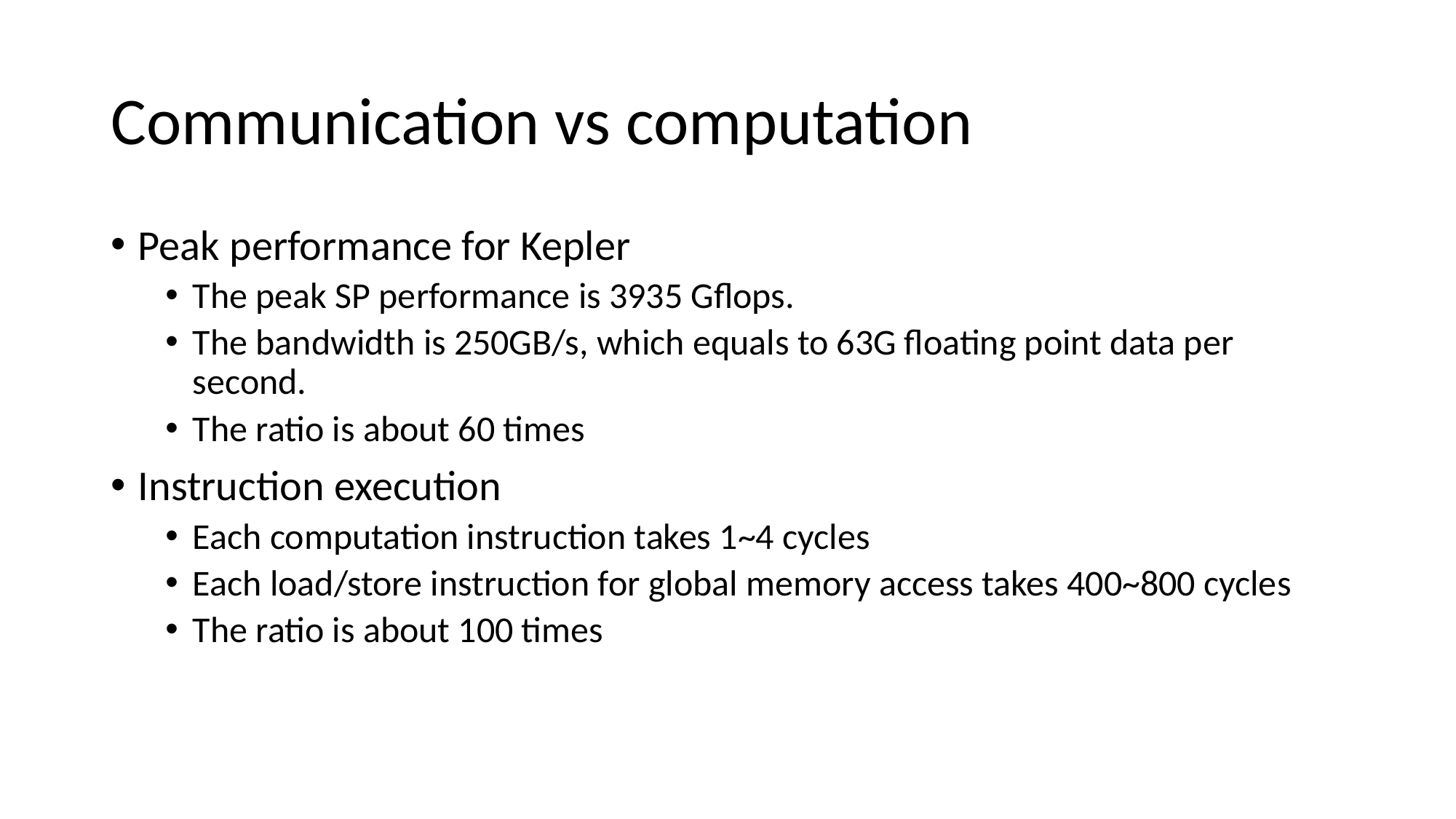

# Communication vs computation
Peak performance for Kepler
The peak SP performance is 3935 Gflops.
The bandwidth is 250GB/s, which equals to 63G floating point data per second.
The ratio is about 60 times
Instruction execution
Each computation instruction takes 1~4 cycles
Each load/store instruction for global memory access takes 400~800 cycles
The ratio is about 100 times